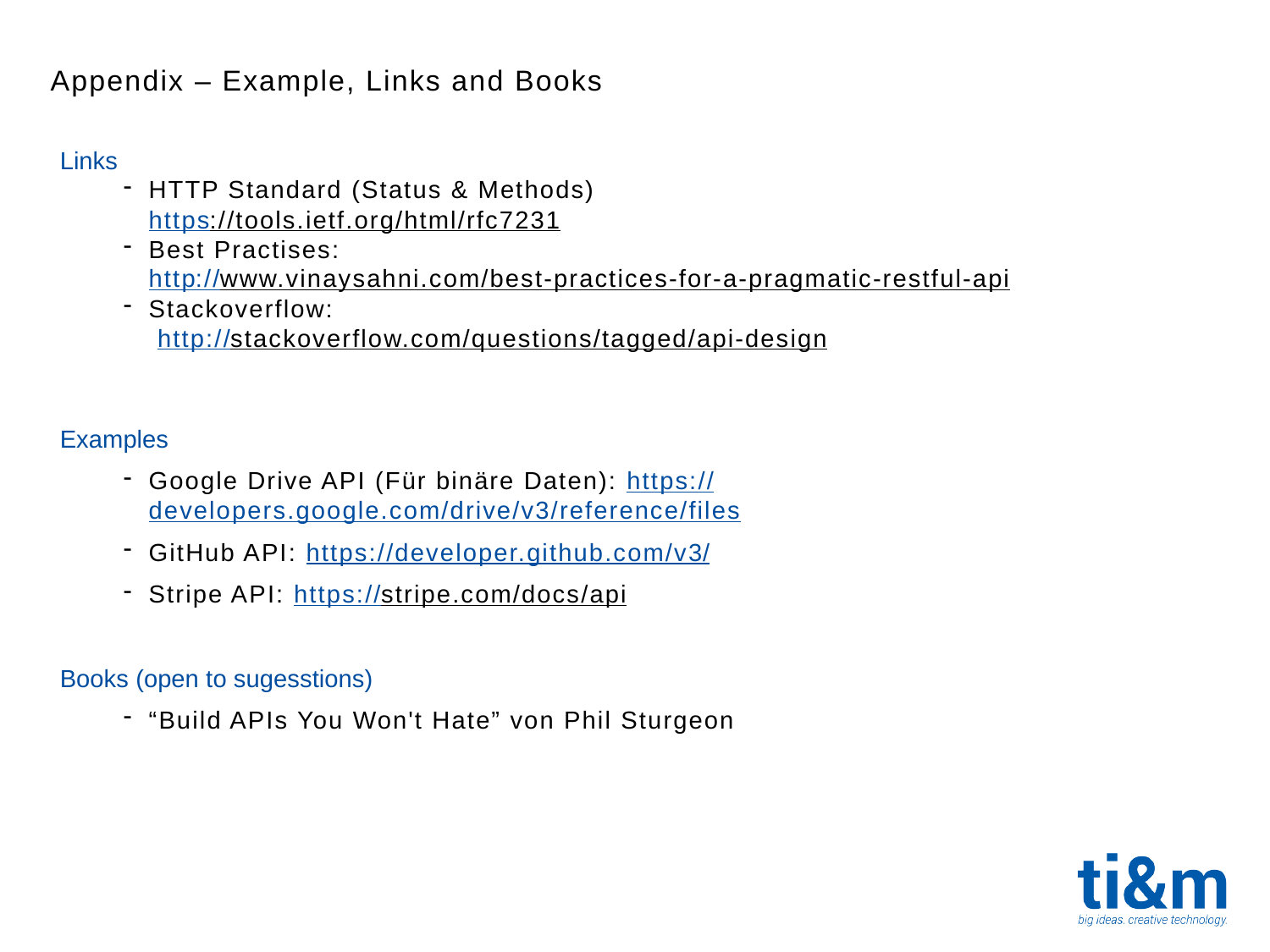

Appendix – Example, Links and Books
Links
HTTP Standard (Status & Methods)
https://tools.ietf.org/html/rfc7231
Best Practises:
http://www.vinaysahni.com/best-practices-for-a-pragmatic-restful-api
Stackoverflow:
 http://stackoverflow.com/questions/tagged/api-design

Examples
Google Drive API (Für binäre Daten): https://developers.google.com/drive/v3/reference/files
GitHub API: https://developer.github.com/v3/
Stripe API: https://stripe.com/docs/api

Books (open to sugesstions)
“Build APIs You Won't Hate” von Phil Sturgeon